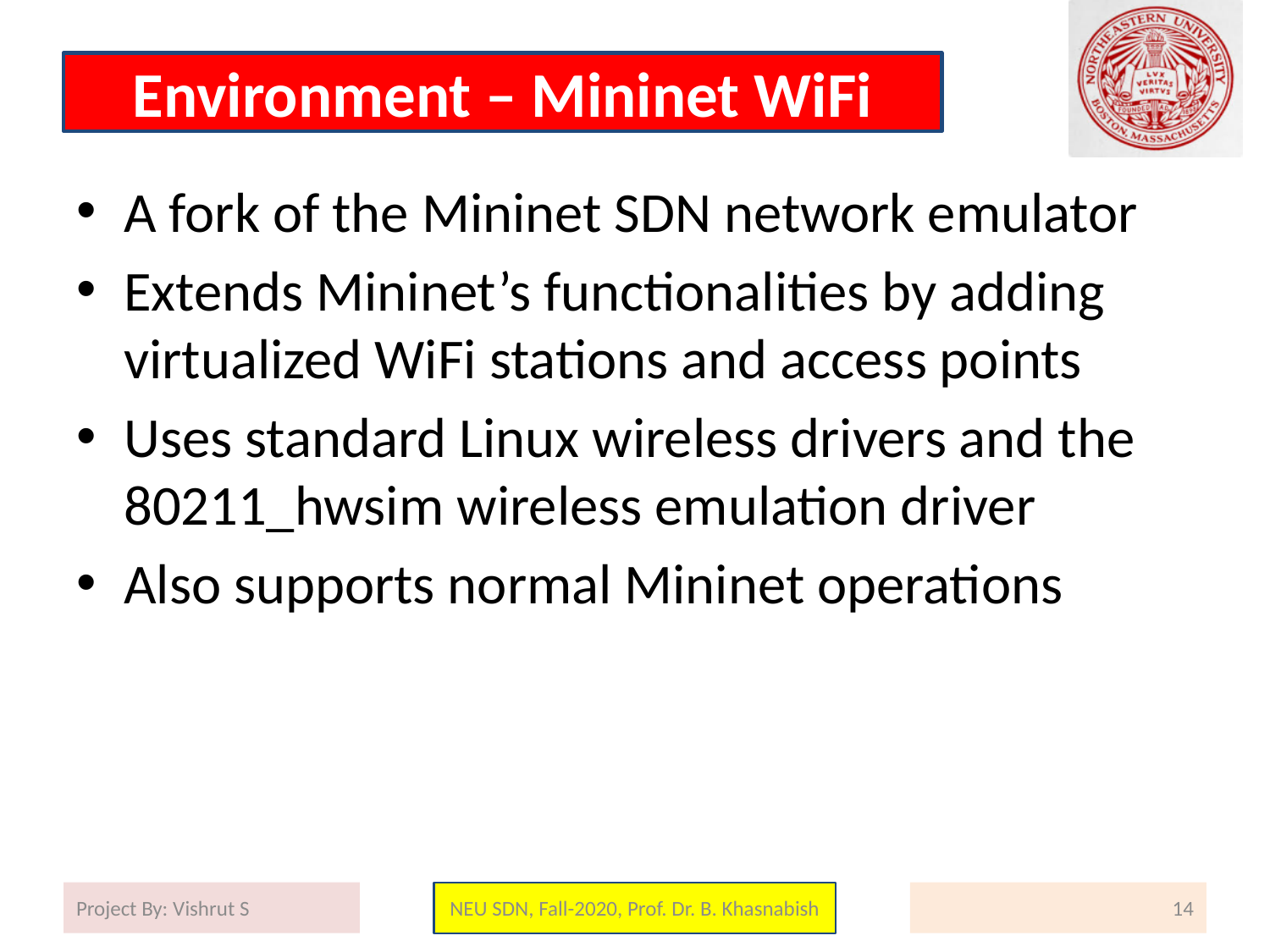

# Environment – Mininet WiFi
A fork of the Mininet SDN network emulator
Extends Mininet’s functionalities by adding virtualized WiFi stations and access points
Uses standard Linux wireless drivers and the 80211_hwsim wireless emulation driver
Also supports normal Mininet operations
Project By: Vishrut S
NEU SDN, Fall-2020, Prof. Dr. B. Khasnabish
14